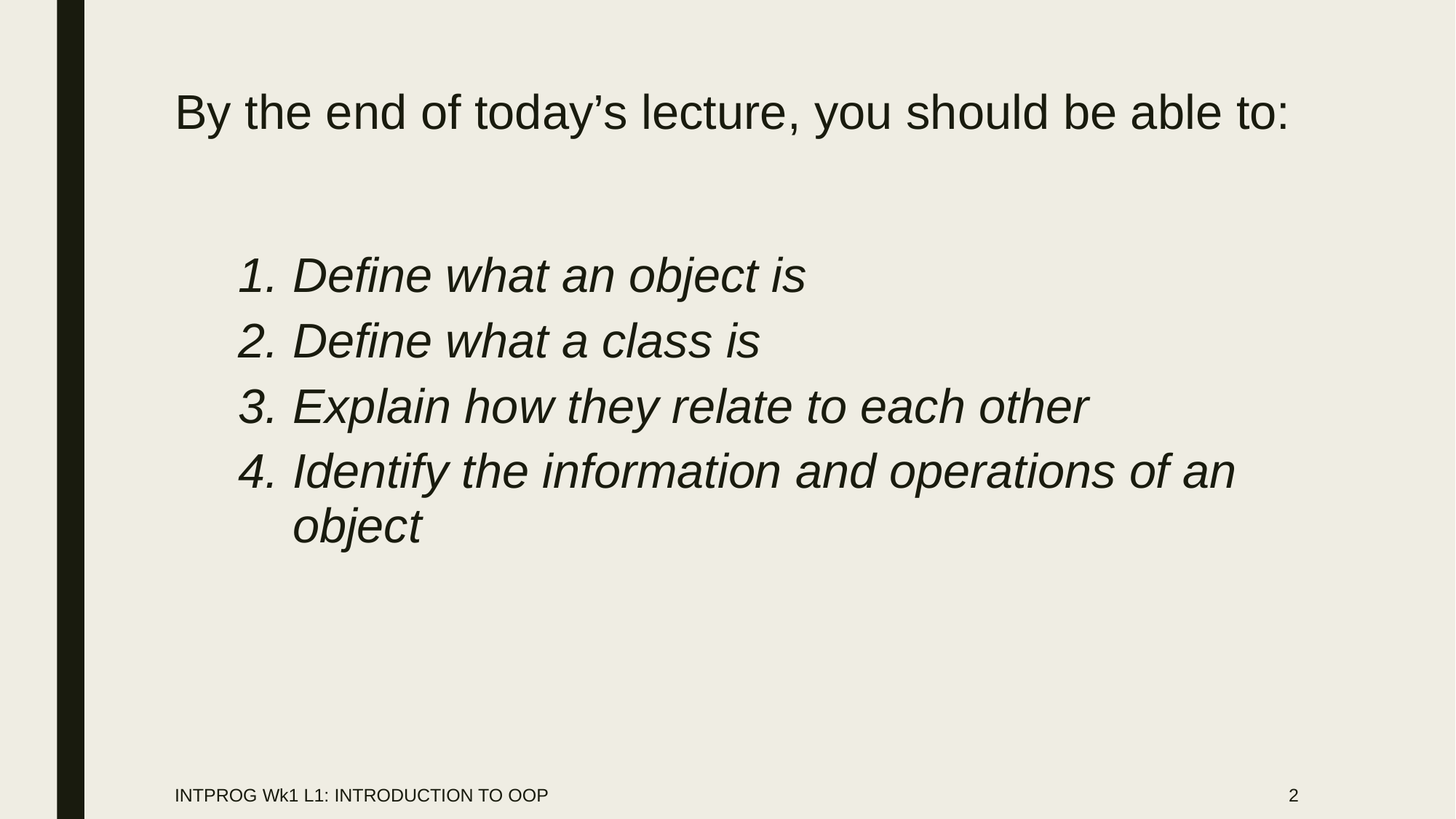

# By the end of today’s lecture, you should be able to:
Define what an object is
Define what a class is
Explain how they relate to each other
Identify the information and operations of an object
INTPROG Wk1 L1: INTRODUCTION TO OOP
2